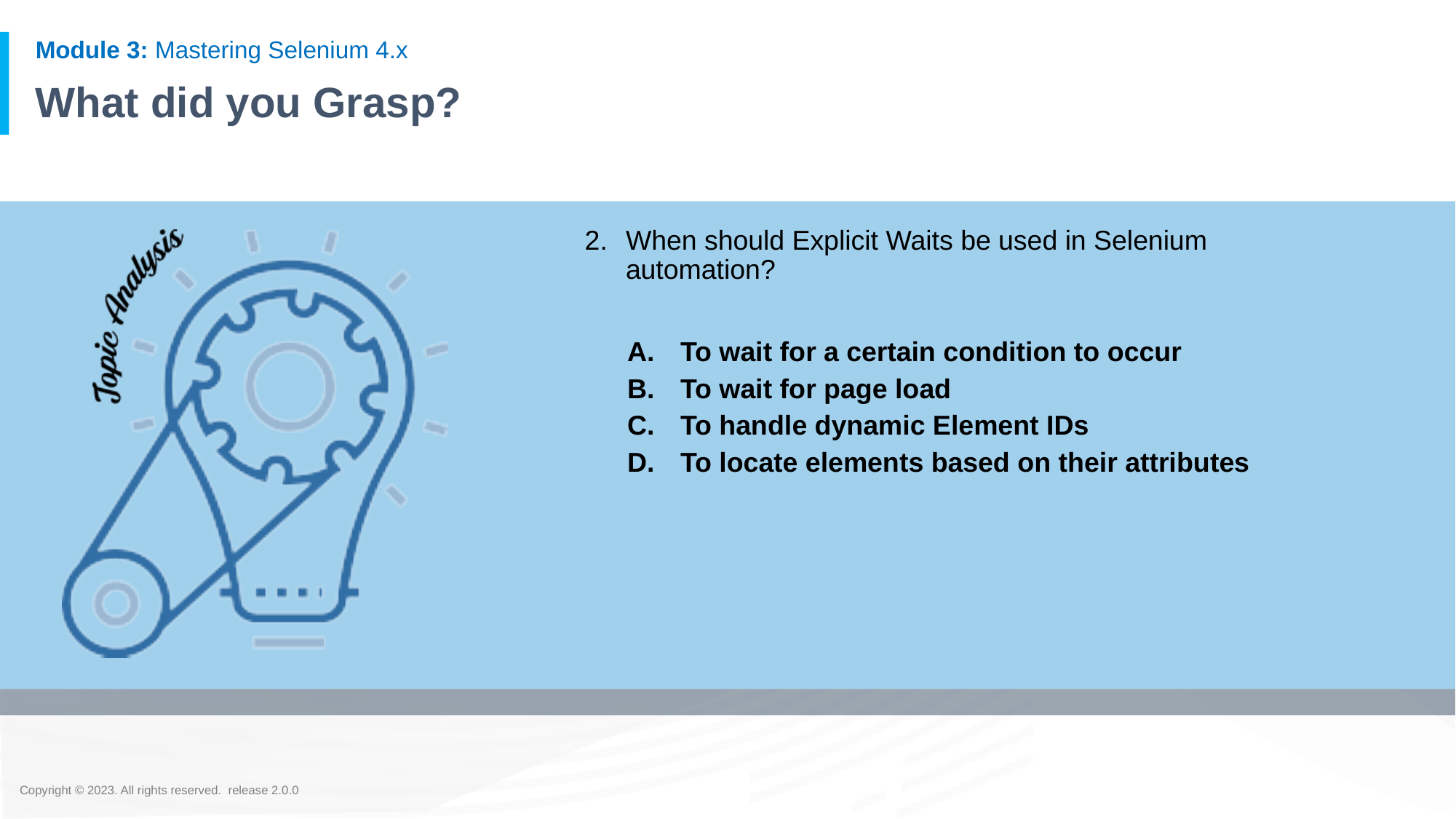

# What did you Grasp?
When should Explicit Waits be used in Selenium automation?

To wait for a certain condition to occur
To wait for page load
To handle dynamic Element IDs
To locate elements based on their attributes